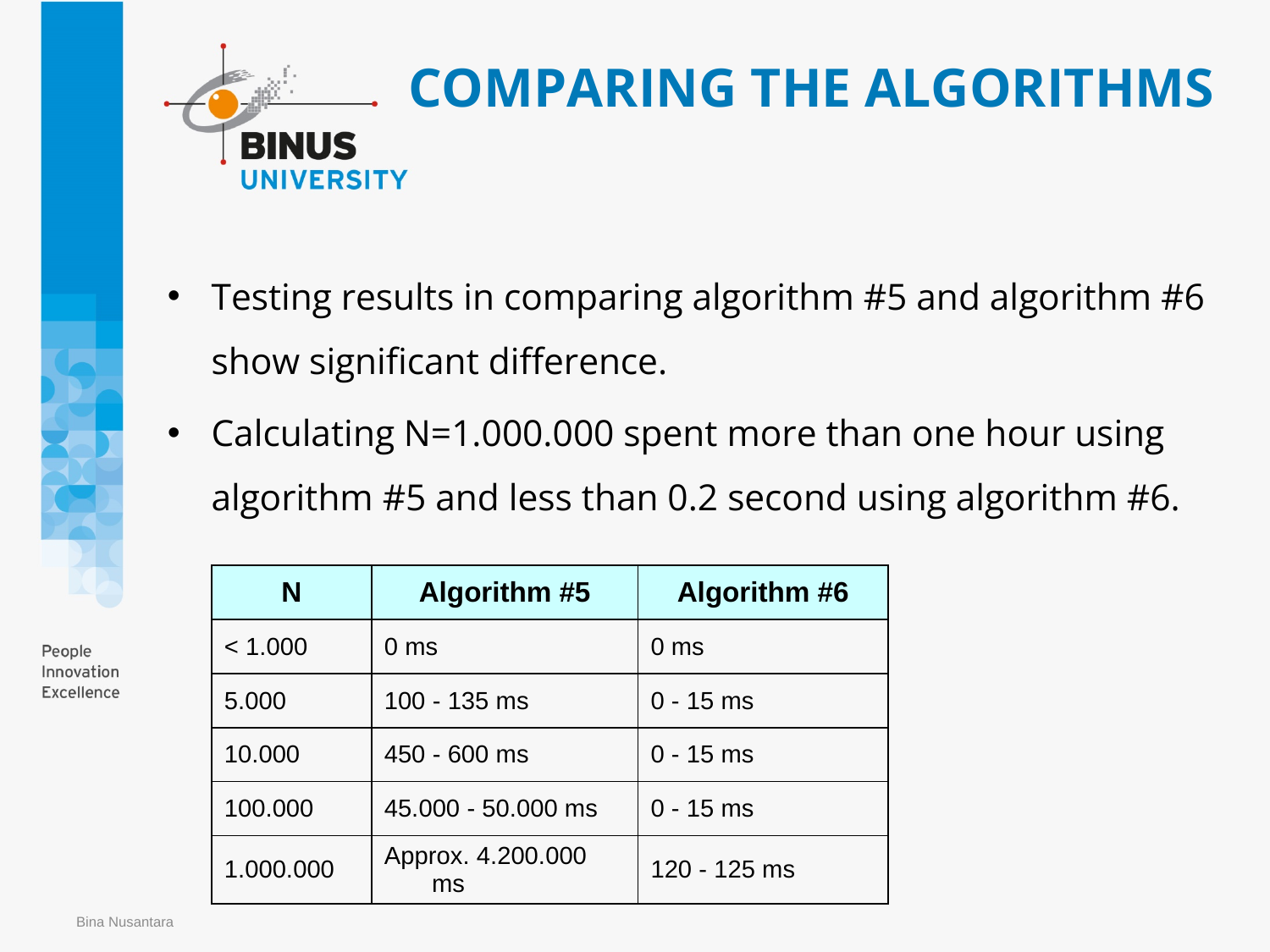

# COMPARING THE ALGORITHMS
Testing results in comparing algorithm #5 and algorithm #6 show significant difference.
Calculating N=1.000.000 spent more than one hour using algorithm #5 and less than 0.2 second using algorithm #6.
| N | Algorithm #5 | Algorithm #6 |
| --- | --- | --- |
| < 1.000 | 0 ms | 0 ms |
| 5.000 | 100 - 135 ms | 0 - 15 ms |
| 10.000 | 450 - 600 ms | 0 - 15 ms |
| 100.000 | 45.000 - 50.000 ms | 0 - 15 ms |
| 1.000.000 | Approx. 4.200.000 ms | 120 - 125 ms |
Bina Nusantara